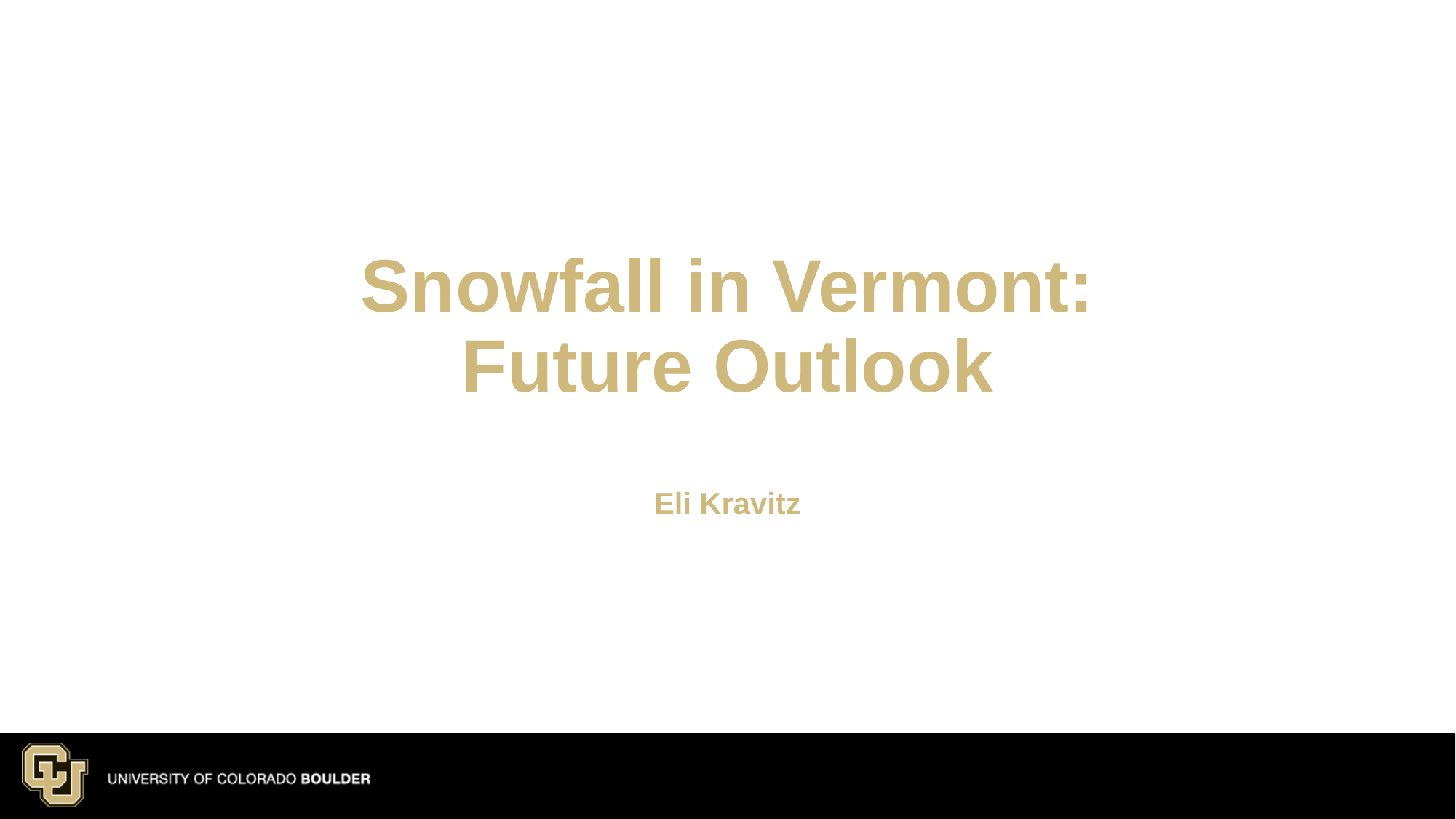

# Snowfall in Vermont: Future Outlook Eli Kravitz